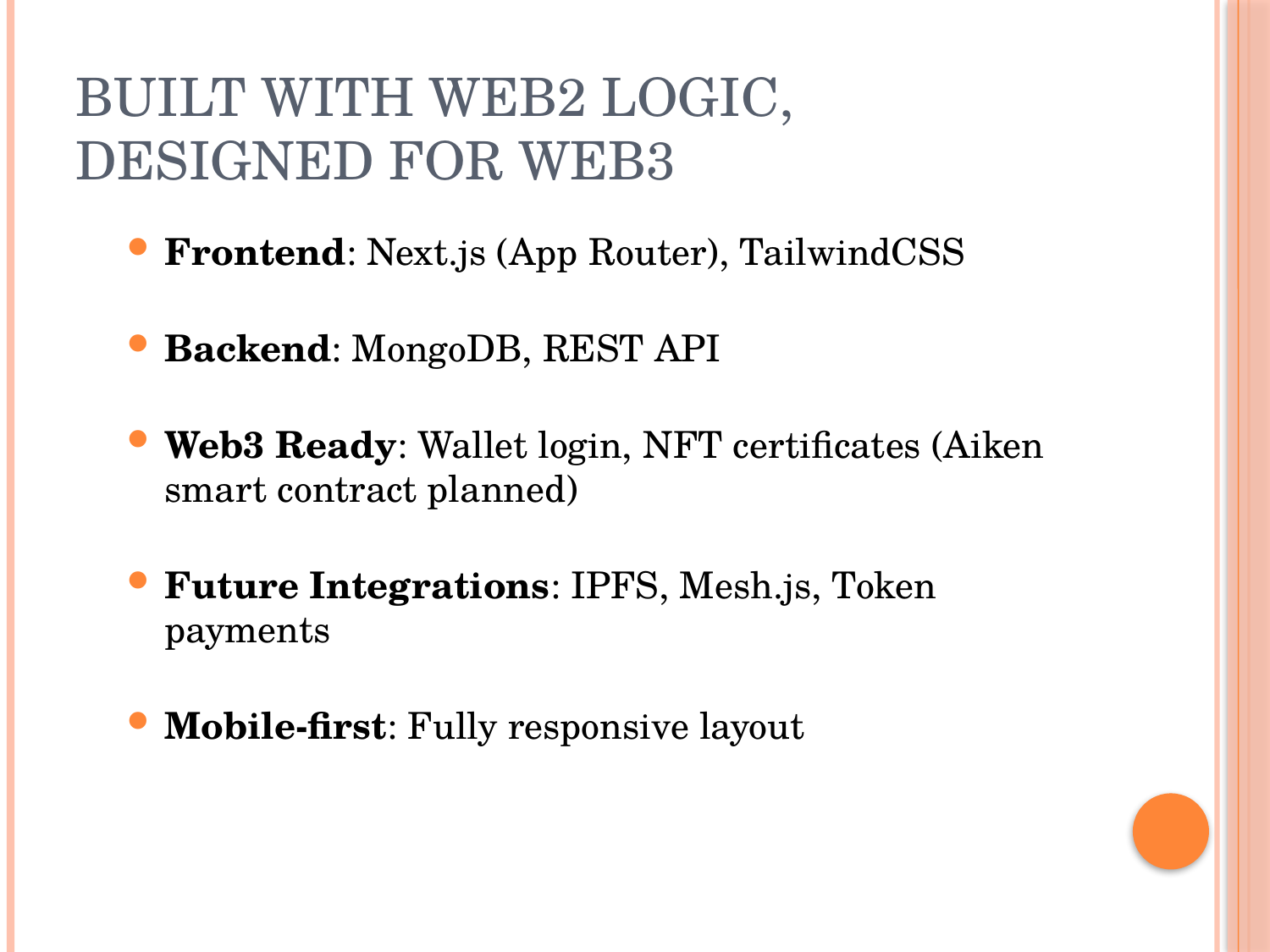

# Built with Web2 logic, designed for Web3
Frontend: Next.js (App Router), TailwindCSS
Backend: MongoDB, REST API
Web3 Ready: Wallet login, NFT certificates (Aiken smart contract planned)
Future Integrations: IPFS, Mesh.js, Token payments
Mobile-first: Fully responsive layout